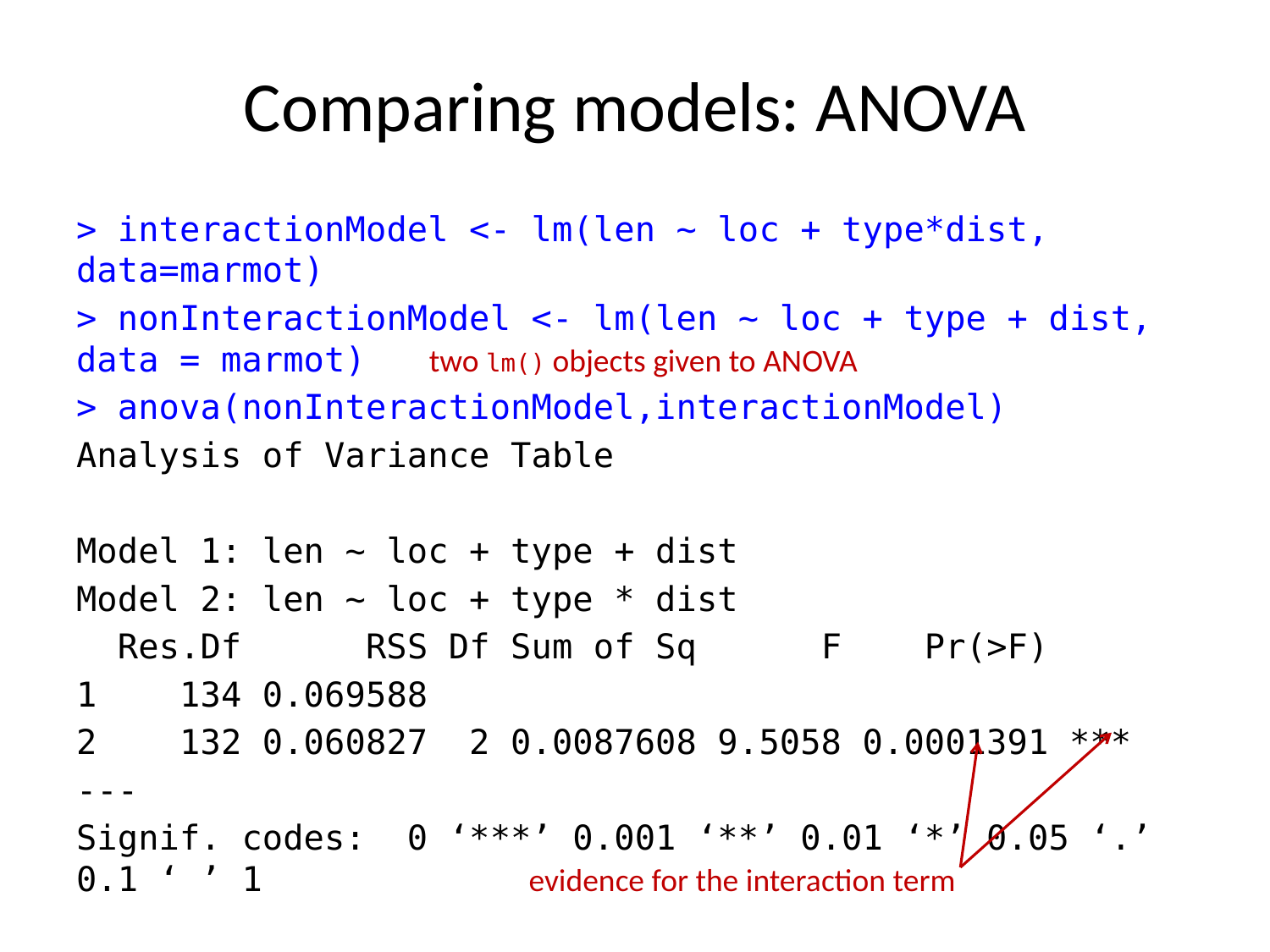

# Comparing models: ANOVA
> interactionModel <- lm(len ~ loc + type*dist, data=marmot)
> nonInteractionModel <- lm(len ~ loc + type + dist, data = marmot)
> anova(nonInteractionModel,interactionModel)
Analysis of Variance Table

Model 1: len ~ loc + type + dist
Model 2: len ~ loc + type * dist
  Res.Df      RSS Df Sum of Sq      F    Pr(>F)
1    134 0.069588
2    132 0.060827  2 0.0087608 9.5058 0.0001391 ***
---
Signif. codes:  0 ‘***’ 0.001 ‘**’ 0.01 ‘*’ 0.05 ‘.’ 0.1 ‘ ’ 1

two lm() objects given to ANOVA
evidence for the interaction term